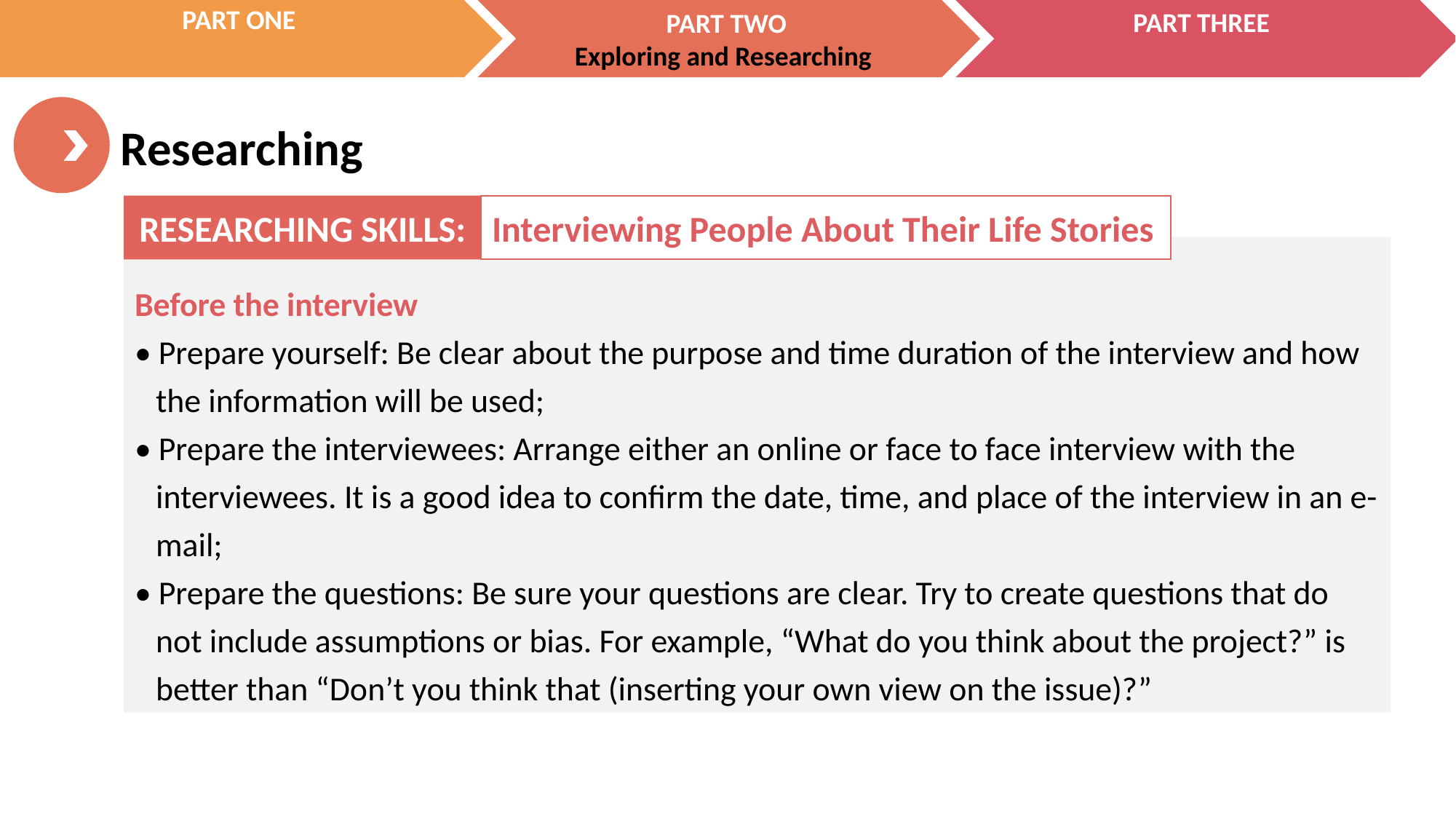

RESEARCHING SKILLS:
Interviewing People About Their Life Stories

Before the interview
• Prepare yourself: Be clear about the purpose and time duration of the interview and how the information will be used;
• Prepare the interviewees: Arrange either an online or face to face interview with the interviewees. It is a good idea to confirm the date, time, and place of the interview in an e-mail;
• Prepare the questions: Be sure your questions are clear. Try to create questions that do not include assumptions or bias. For example, “What do you think about the project?” is better than “Don’t you think that (inserting your own view on the issue)?”